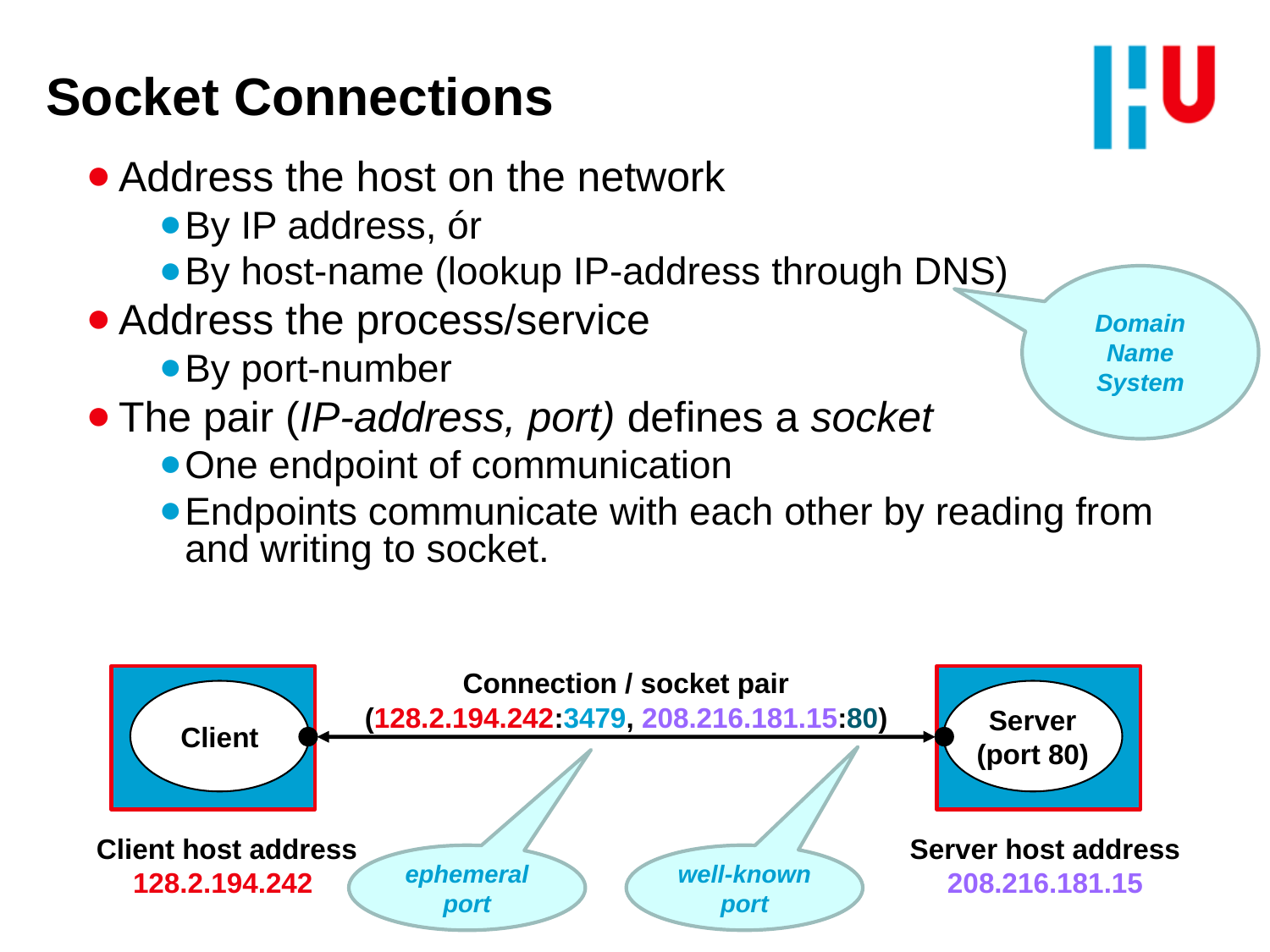

# Socket Connections
Address the host on the network
By IP address, ór
By host-name (lookup IP-address through DNS)
Address the process/service
By port-number
The pair (IP-address, port) defines a socket
One endpoint of communication
Endpoints communicate with each other by reading from and writing to socket.

Domain Name System
Connection / socket pair
(128.2.194.242:3479, 208.216.181.15:80)

Client
Server
(port 80)

Client host address
128.2.194.242
Server host address
208.216.181.15
ephemeral port
well-known port